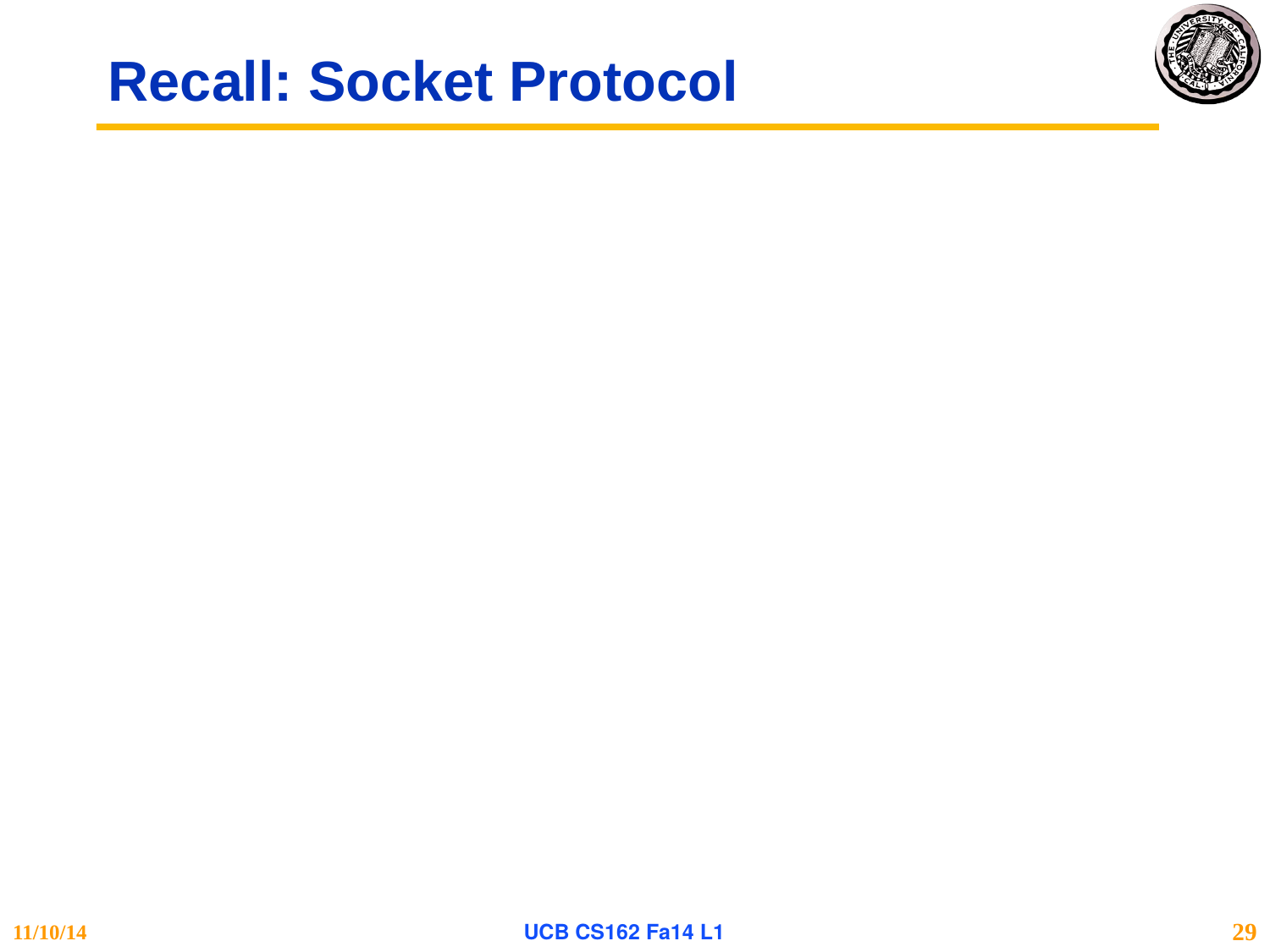

# Recall: Socket Protocol
11/10/14
UCB CS162 Fa14 L1
29